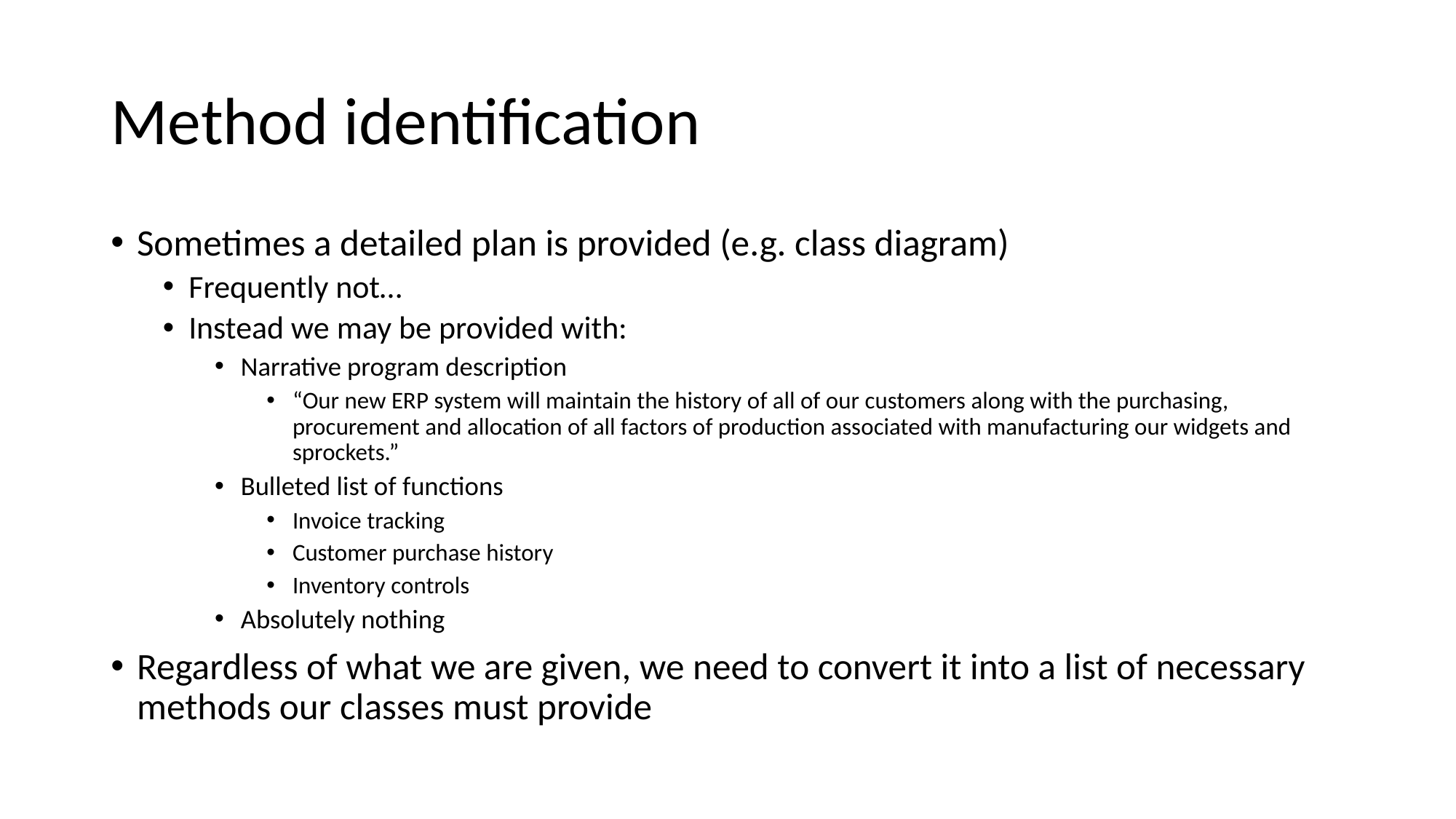

# Method identification
Sometimes a detailed plan is provided (e.g. class diagram)
Frequently not…
Instead we may be provided with:
Narrative program description
“Our new ERP system will maintain the history of all of our customers along with the purchasing, procurement and allocation of all factors of production associated with manufacturing our widgets and sprockets.”
Bulleted list of functions
Invoice tracking
Customer purchase history
Inventory controls
Absolutely nothing
Regardless of what we are given, we need to convert it into a list of necessary methods our classes must provide